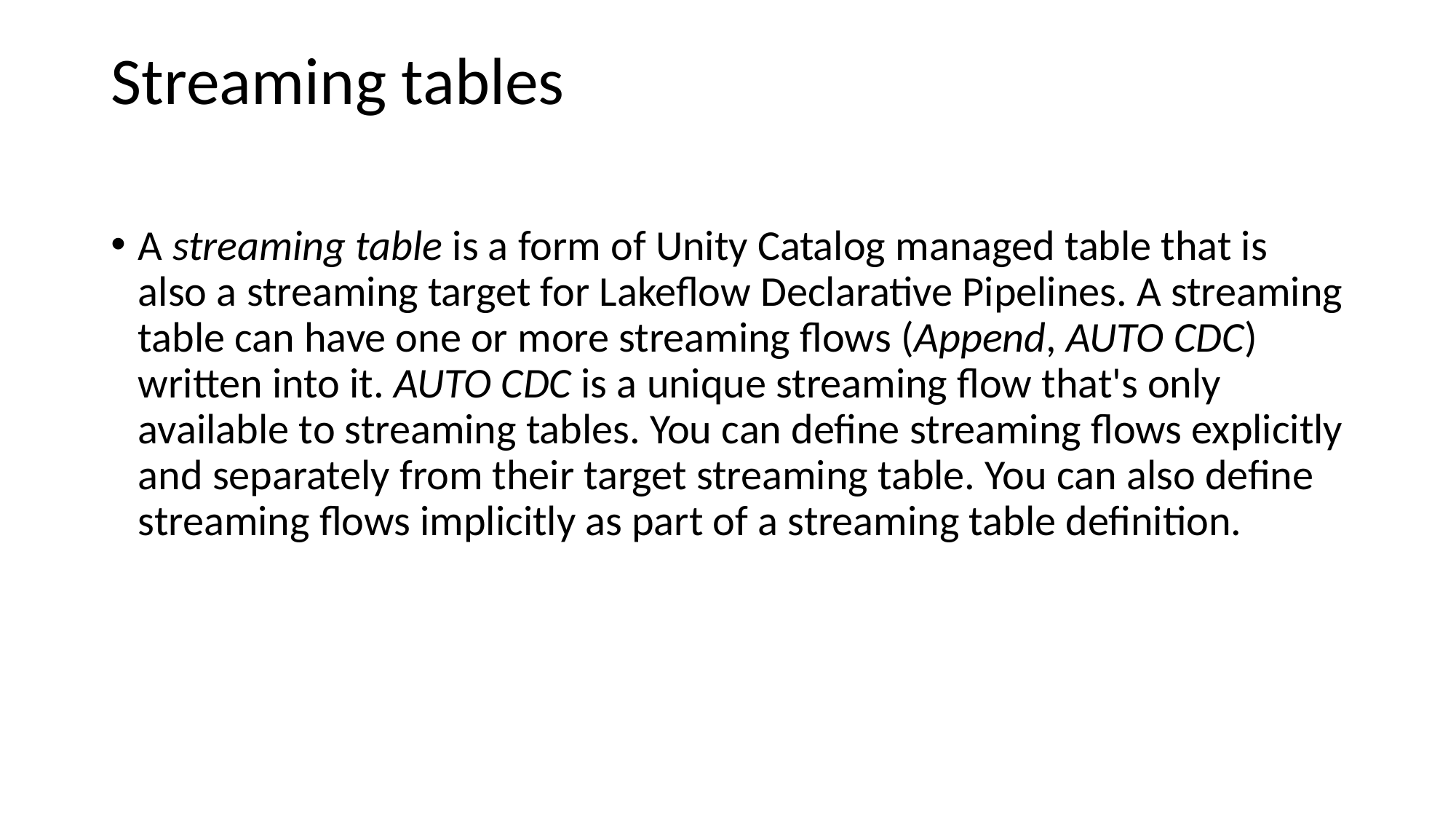

# Streaming tables
A streaming table is a form of Unity Catalog managed table that is also a streaming target for Lakeflow Declarative Pipelines. A streaming table can have one or more streaming flows (Append, AUTO CDC) written into it. AUTO CDC is a unique streaming flow that's only available to streaming tables. You can define streaming flows explicitly and separately from their target streaming table. You can also define streaming flows implicitly as part of a streaming table definition.